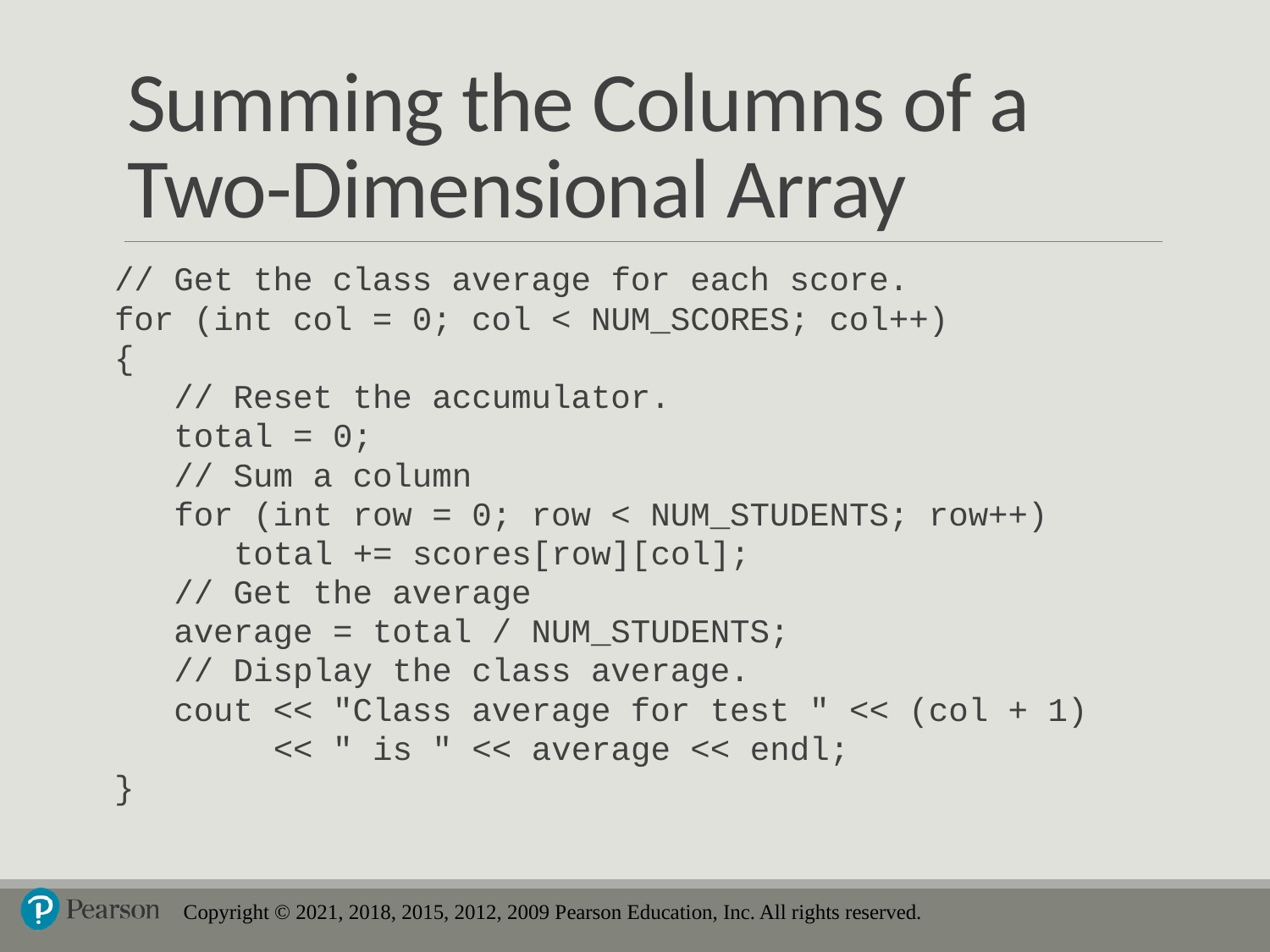

# Summing the Columns of a Two-Dimensional Array
// Get the class average for each score.
for (int col = 0; col < NUM_SCORES; col++)
{
   // Reset the accumulator.
   total = 0;
   // Sum a column
   for (int row = 0; row < NUM_STUDENTS; row++)
      total += scores[row][col];
   // Get the average
   average = total / NUM_STUDENTS;
   // Display the class average.
   cout << "Class average for test " << (col + 1)
        << " is " << average << endl;
}